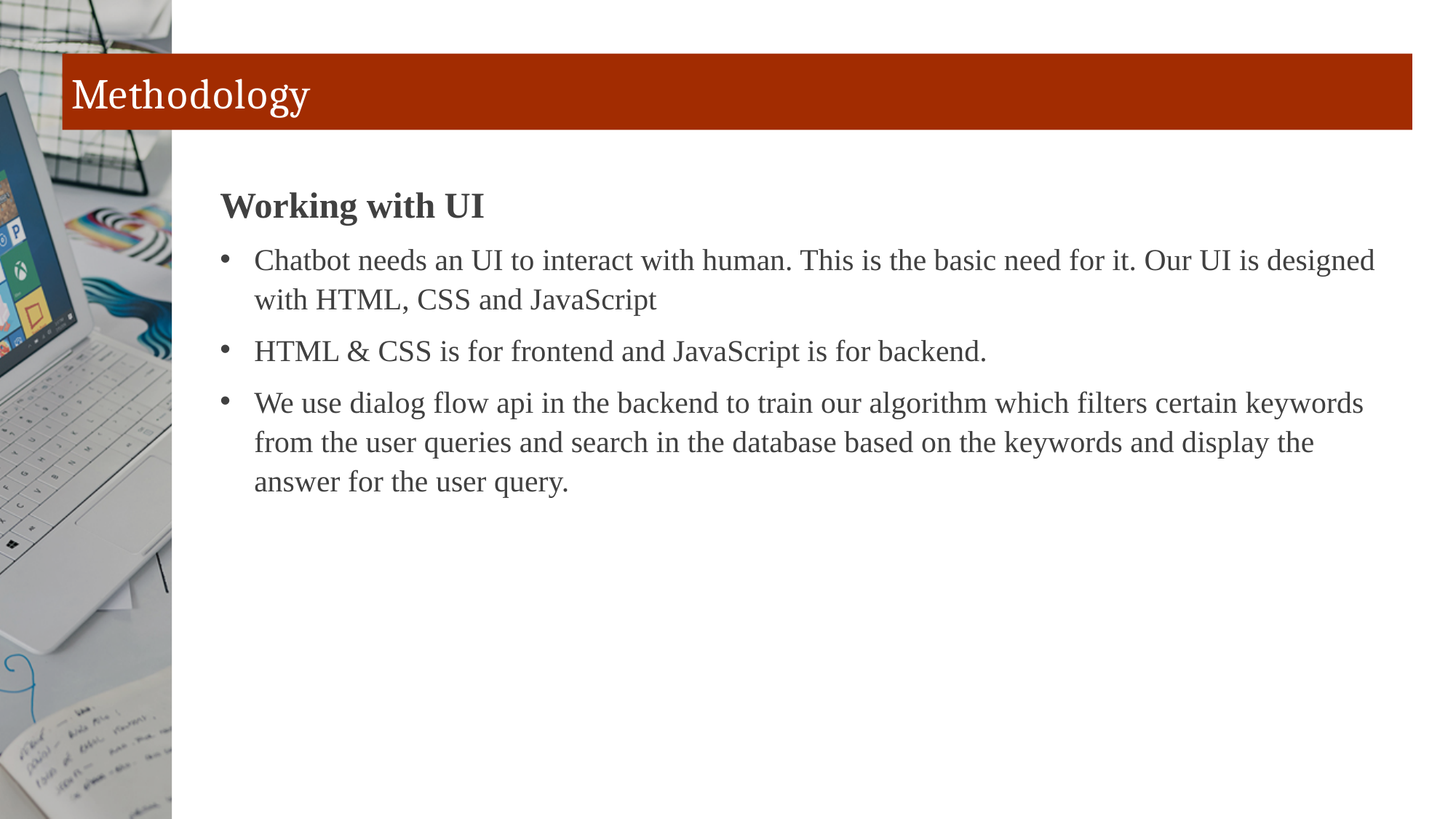

# Methodology
Working with UI
Chatbot needs an UI to interact with human. This is the basic need for it. Our UI is designed with HTML, CSS and JavaScript
HTML & CSS is for frontend and JavaScript is for backend.
We use dialog flow api in the backend to train our algorithm which filters certain keywords from the user queries and search in the database based on the keywords and display the answer for the user query.